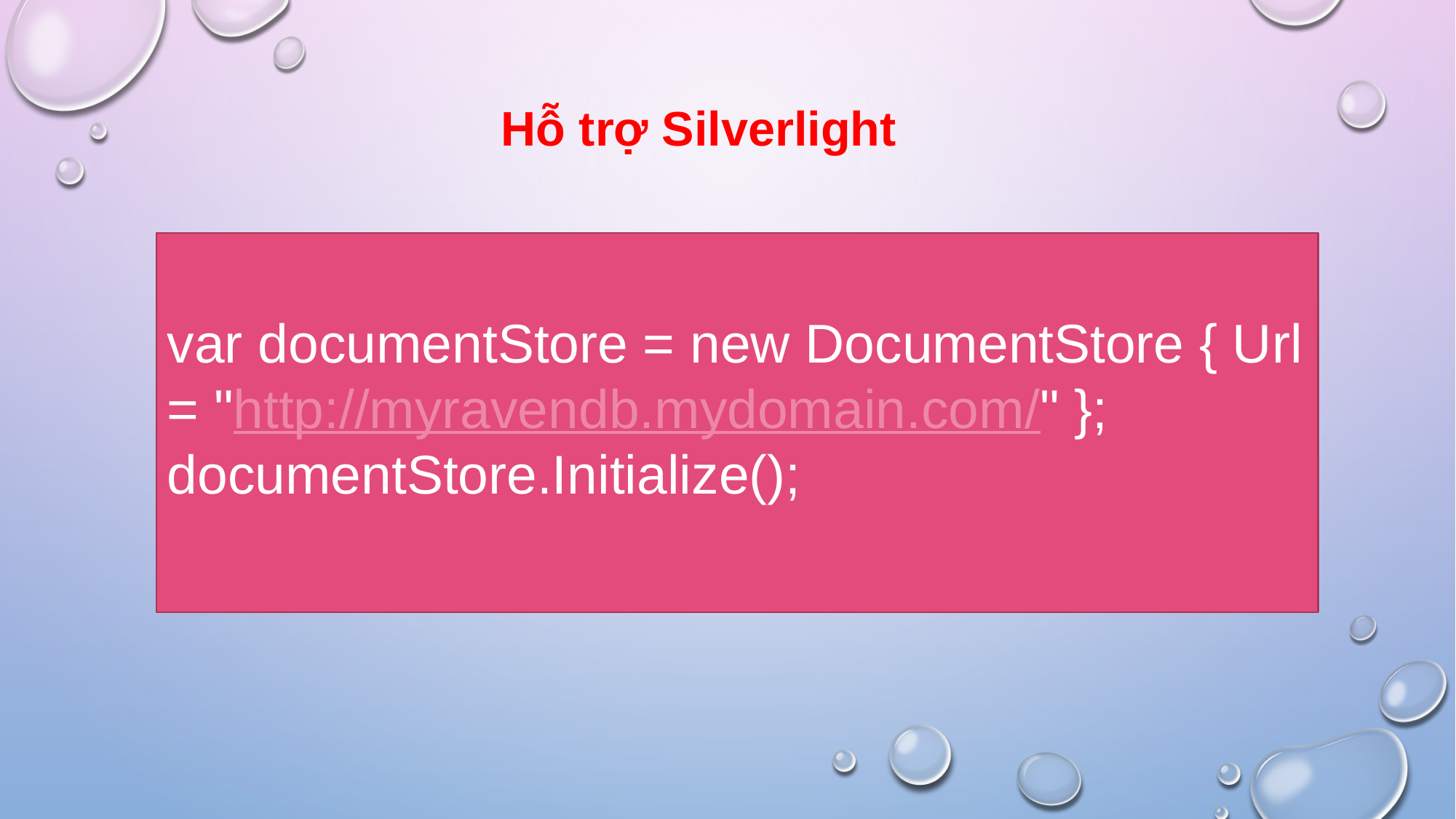

Hỗ trợ Silverlight
var documentStore = new DocumentStore { Url = "http://myravendb.mydomain.com/" };
documentStore.Initialize();